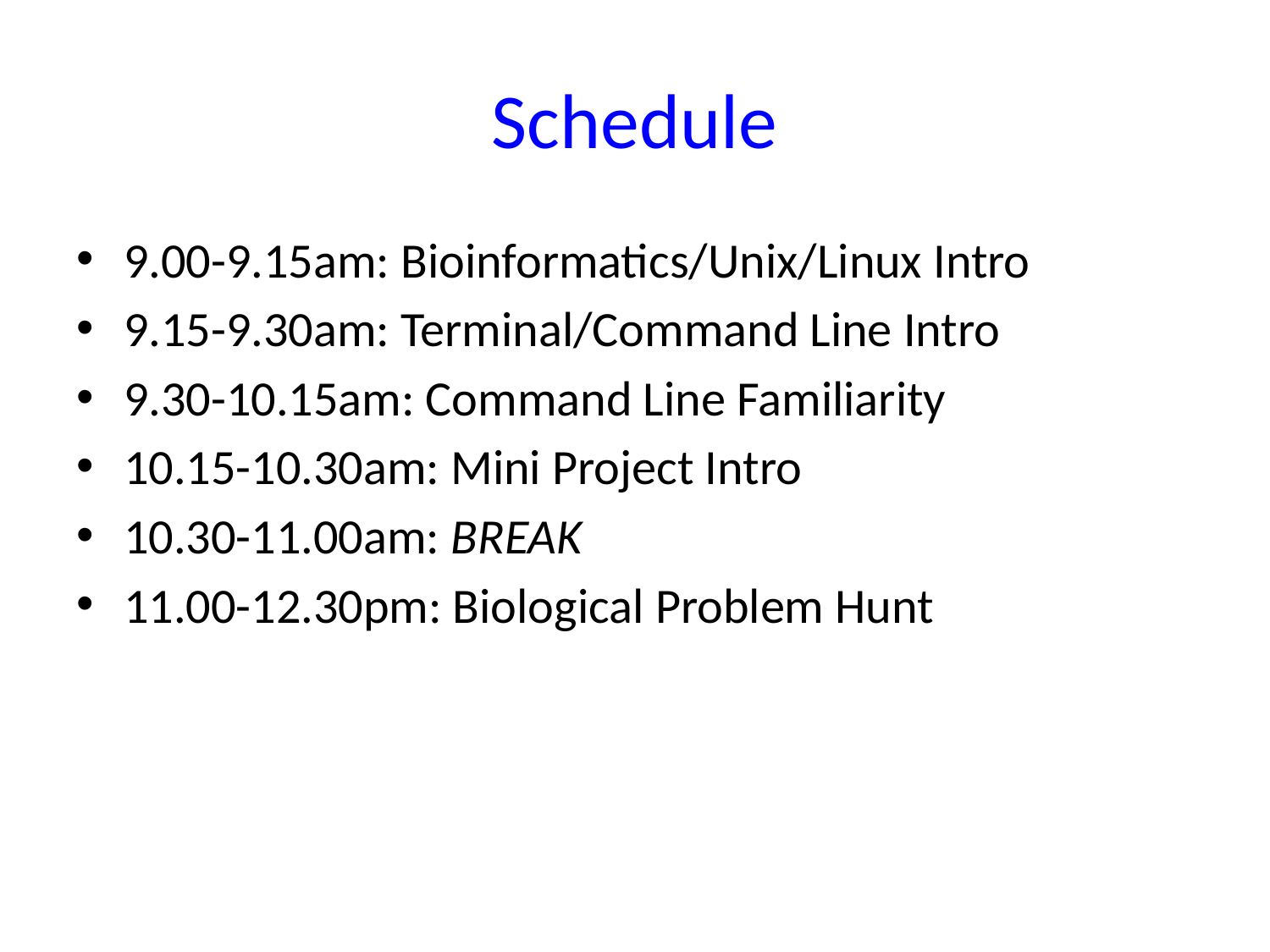

# Schedule
9.00-9.15am: Bioinformatics/Unix/Linux Intro
9.15-9.30am: Terminal/Command Line Intro
9.30-10.15am: Command Line Familiarity
10.15-10.30am: Mini Project Intro
10.30-11.00am: BREAK
11.00-12.30pm: Biological Problem Hunt